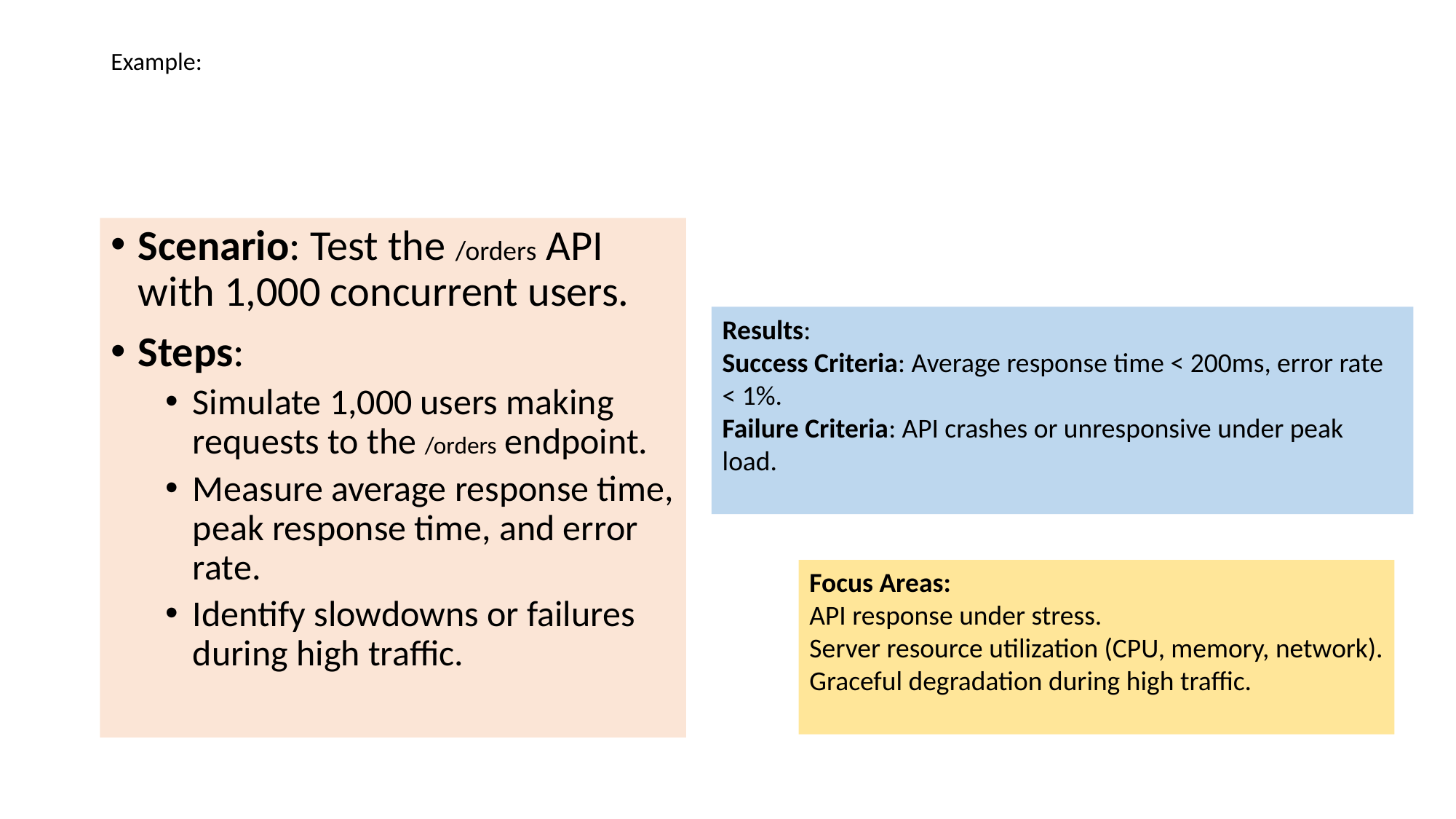

# Example:
Scenario: Test the /orders API with 1,000 concurrent users.
Steps:
Simulate 1,000 users making requests to the /orders endpoint.
Measure average response time, peak response time, and error rate.
Identify slowdowns or failures during high traffic.

Results:
Success Criteria: Average response time < 200ms, error rate < 1%.
Failure Criteria: API crashes or unresponsive under peak load.

Focus Areas:
API response under stress.
Server resource utilization (CPU, memory, network).
Graceful degradation during high traffic.